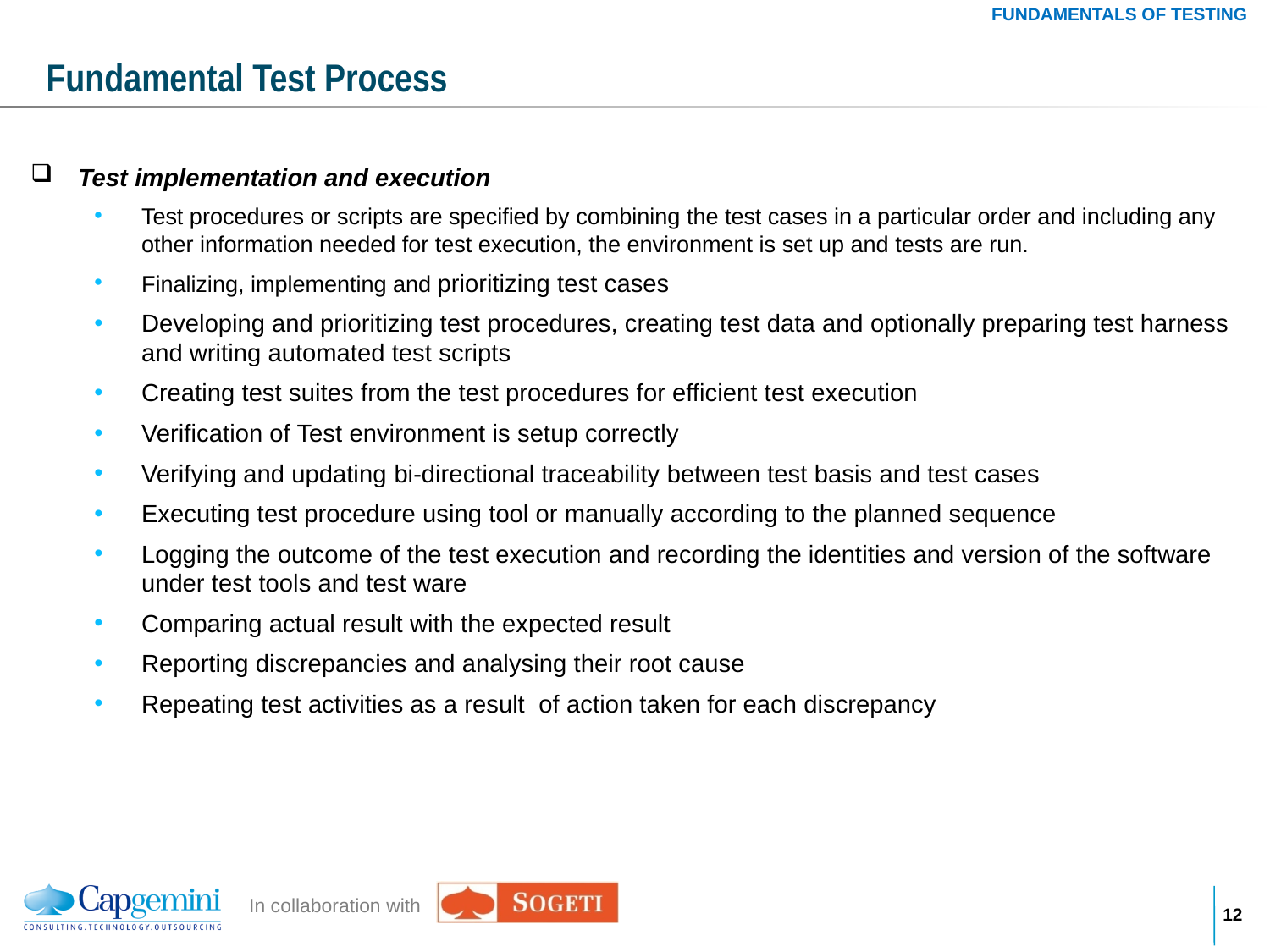

FUNDAMENTALS OF TESTING
# Fundamental Test Process

Test implementation and execution
Test procedures or scripts are specified by combining the test cases in a particular order and including any other information needed for test execution, the environment is set up and tests are run.
Finalizing, implementing and prioritizing test cases
Developing and prioritizing test procedures, creating test data and optionally preparing test harness and writing automated test scripts
Creating test suites from the test procedures for efficient test execution
Verification of Test environment is setup correctly
Verifying and updating bi-directional traceability between test basis and test cases
Executing test procedure using tool or manually according to the planned sequence
Logging the outcome of the test execution and recording the identities and version of the software under test tools and test ware
Comparing actual result with the expected result
Reporting discrepancies and analysing their root cause
Repeating test activities as a result  of action taken for each discrepancy

12